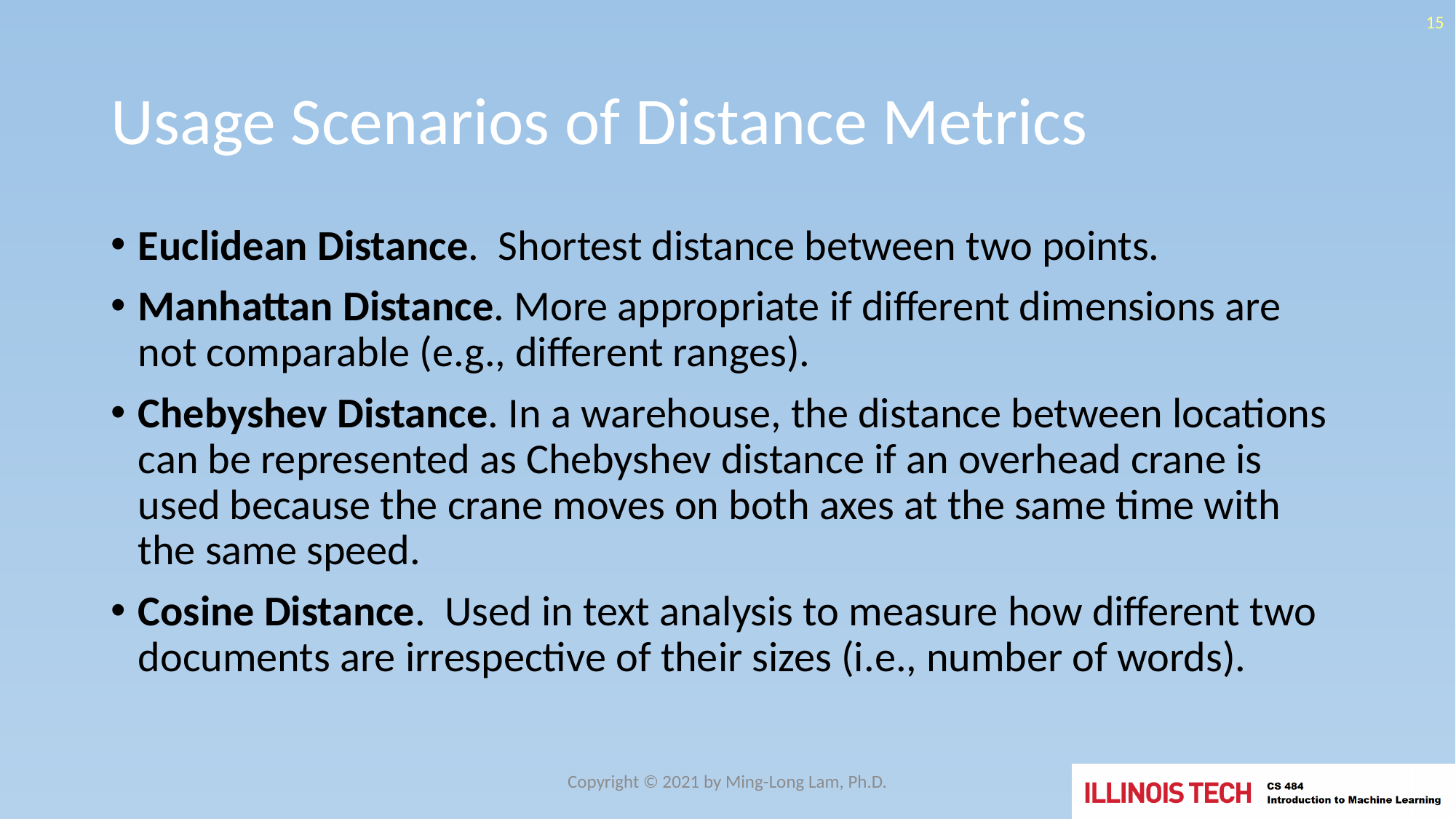

15
# Usage Scenarios of Distance Metrics
Euclidean Distance.  Shortest distance between two points.
Manhattan Distance. More appropriate if different dimensions are not comparable (e.g., different ranges).
Chebyshev Distance. In a warehouse, the distance between locations can be represented as Chebyshev distance if an overhead crane is used because the crane moves on both axes at the same time with the same speed.
Cosine Distance.  Used in text analysis to measure how different two documents are irrespective of their sizes (i.e., number of words).

Copyright © 2021 by Ming-Long Lam, Ph.D.